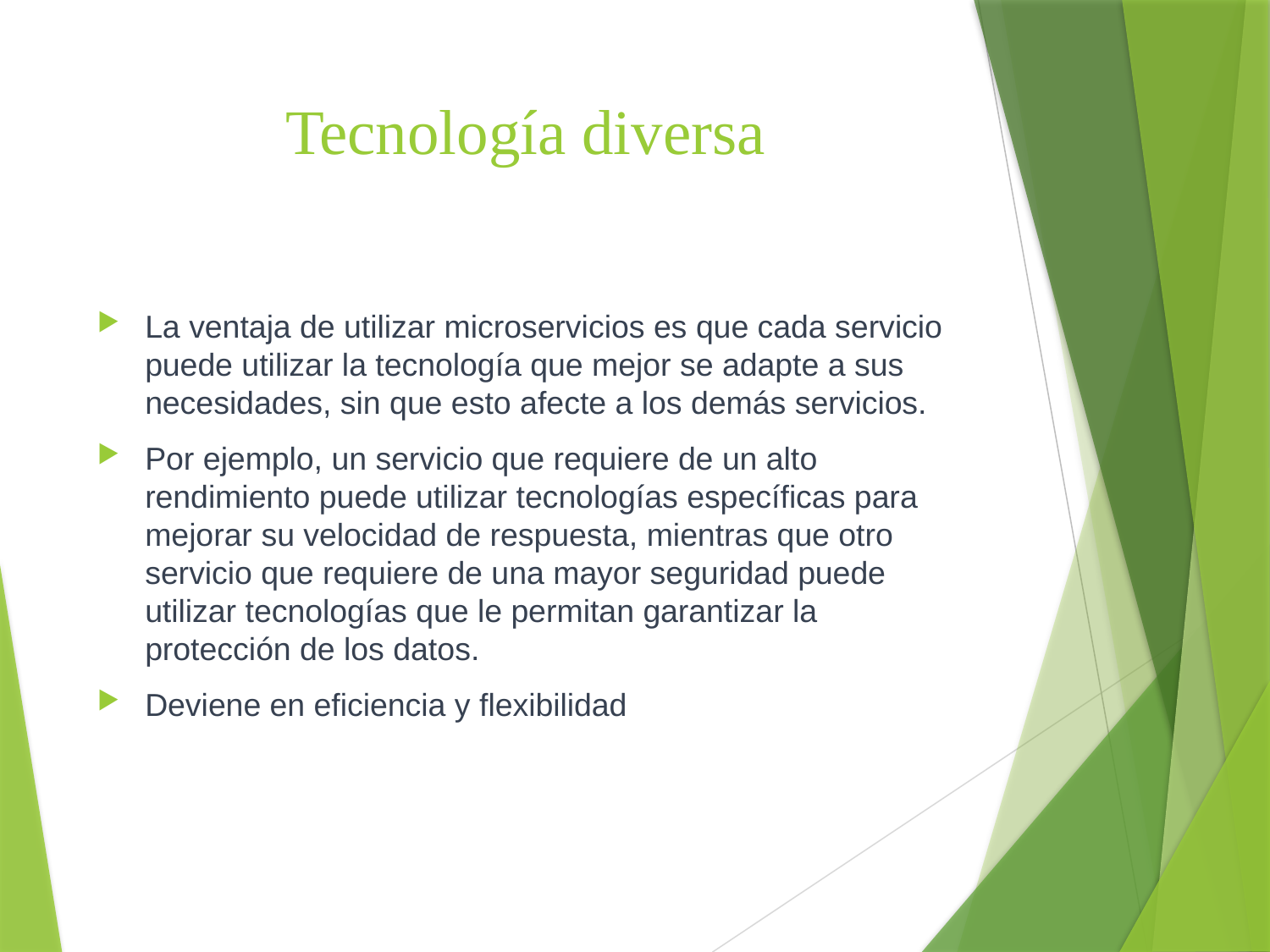

# Tecnología diversa
La ventaja de utilizar microservicios es que cada servicio puede utilizar la tecnología que mejor se adapte a sus necesidades, sin que esto afecte a los demás servicios.
Por ejemplo, un servicio que requiere de un alto rendimiento puede utilizar tecnologías específicas para mejorar su velocidad de respuesta, mientras que otro servicio que requiere de una mayor seguridad puede utilizar tecnologías que le permitan garantizar la protección de los datos.
Deviene en eficiencia y flexibilidad